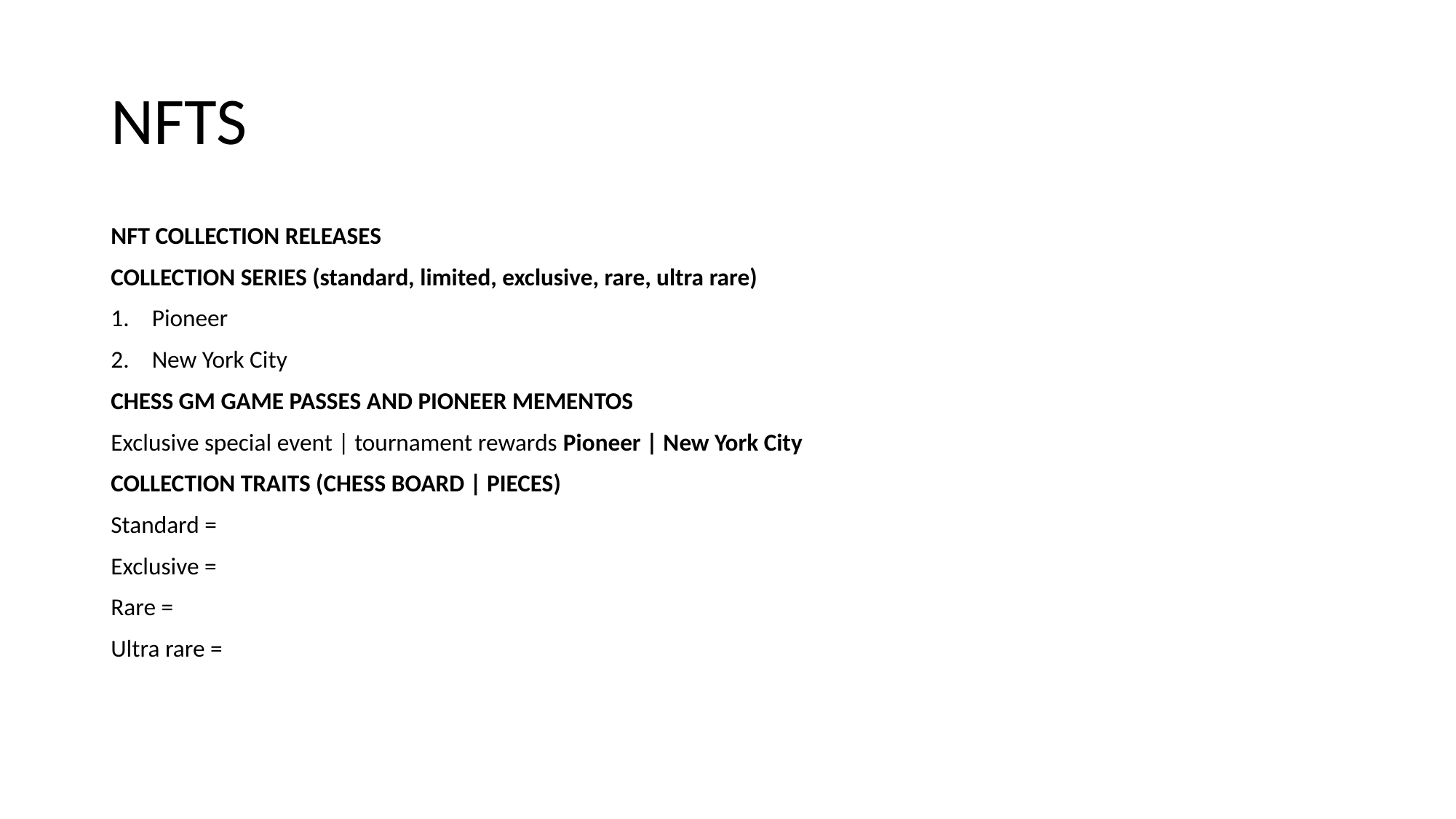

# NFTS
NFT COLLECTION RELEASES
COLLECTION SERIES (standard, limited, exclusive, rare, ultra rare)
Pioneer
New York City
CHESS GM GAME PASSES AND PIONEER MEMENTOS
Exclusive special event | tournament rewards Pioneer | New York City
COLLECTION TRAITS (CHESS BOARD | PIECES)
Standard =
Exclusive =
Rare =
Ultra rare =